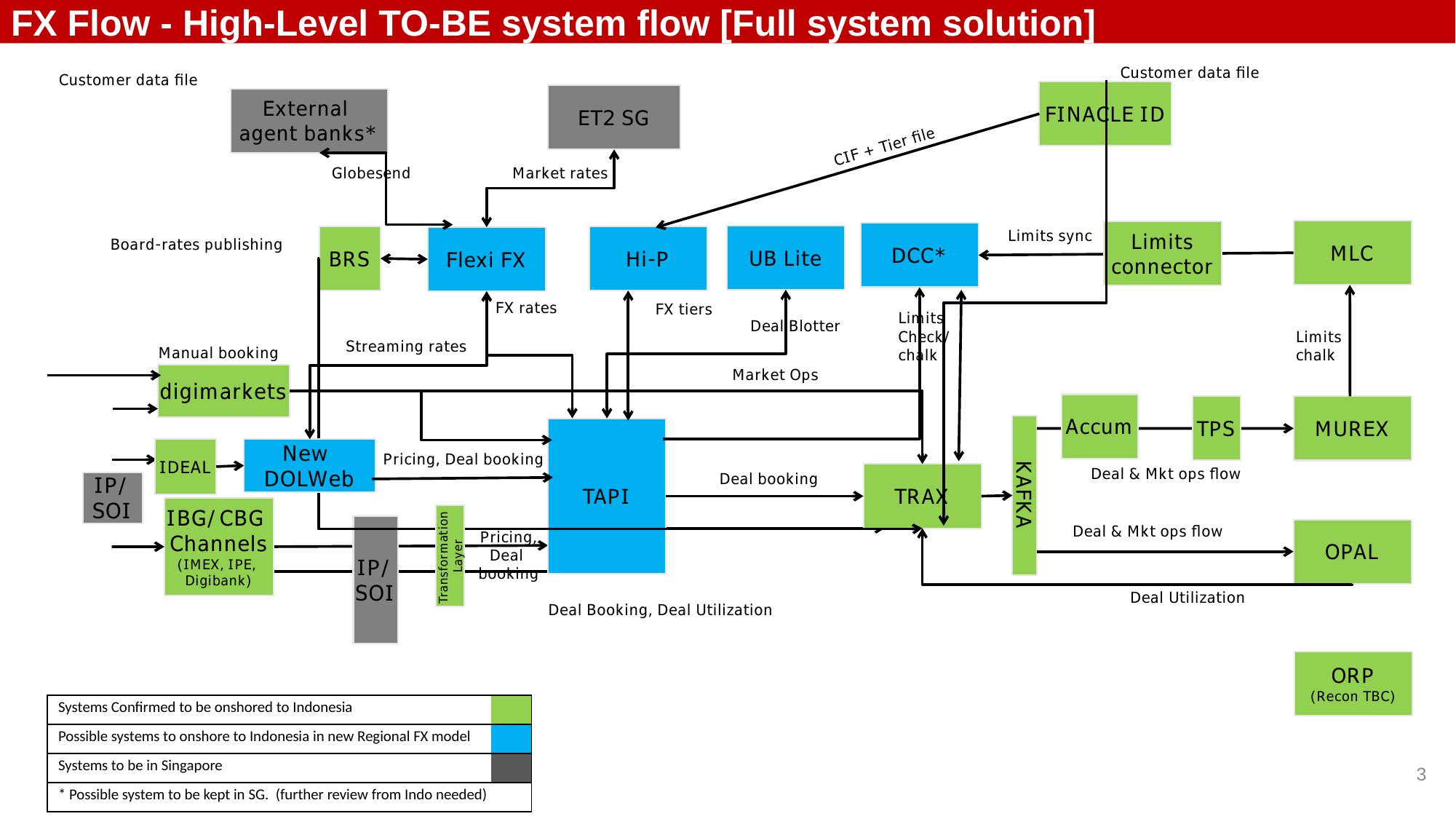

FX Flow - High-Level TO-BE system flow [Full system solution]
Customer data file
Customer data file
FINACLE ID
ET2 SG
External
agent banks*
CIF + Tier file
Market rates
Globesend
Limits sync
MLC
Limits
connector
DCC*
UB Lite
BRS
Hi-P
Flexi FX
Board-rates publishing
FX rates
FX tiers
Limits
Check/
chalk
Deal Blotter
Limits
chalk
Streaming rates
Manual booking
Market Ops
digimarkets
Accum
TPS
MUREX
KAFKA
TAPI
IDEAL
New
DOLWeb
Pricing, Deal booking
Deal & Mkt ops flow
TRAX
Deal booking
IP/
SOI

IBG/CBG
Channels
(IMEX, IPE,
Digibank)
Transformation
Layer
IP/
SOI
Deal & Mkt ops flow
OPAL
Pricing, Deal
booking
Deal Utilization
Deal Booking, Deal Utilization
ORP
(Recon TBC)
| Systems Confirmed to be onshored to Indonesia |  |
| --- | --- |
| Possible systems to onshore to Indonesia in new Regional FX model |  |
| Systems to be in Singapore |  |
| \* Possible system to be kept in SG. (further review from Indo needed) |  |
3